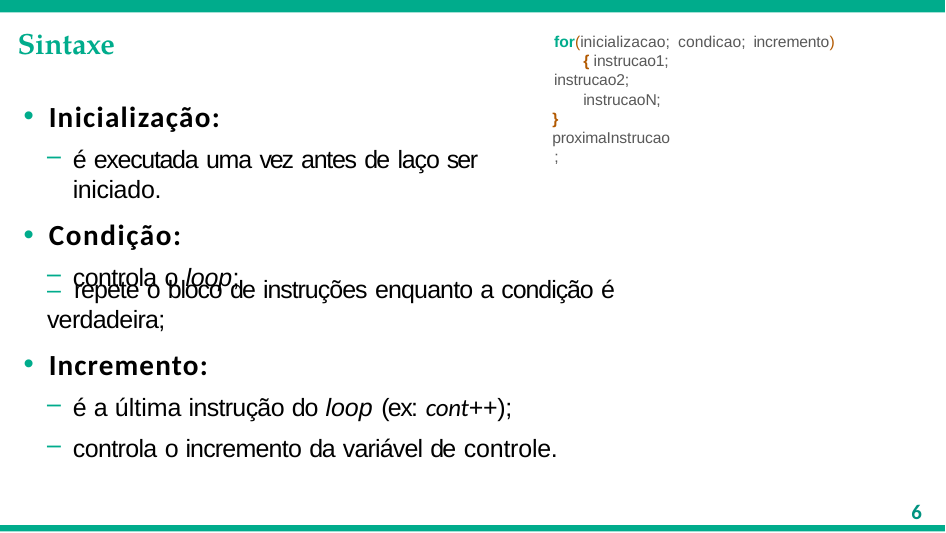

# Sintaxe
for(inicializacao; condicao; incremento){ instrucao1;
instrucao2; instrucaoN;
}
proximaInstrucao;
Inicialização:
é executada uma vez antes de laço ser iniciado.
Condição:
controla o loop;
– repete o bloco de instruções enquanto a condição é verdadeira;
Incremento:
é a última instrução do loop (ex: cont++);
controla o incremento da variável de controle.
6